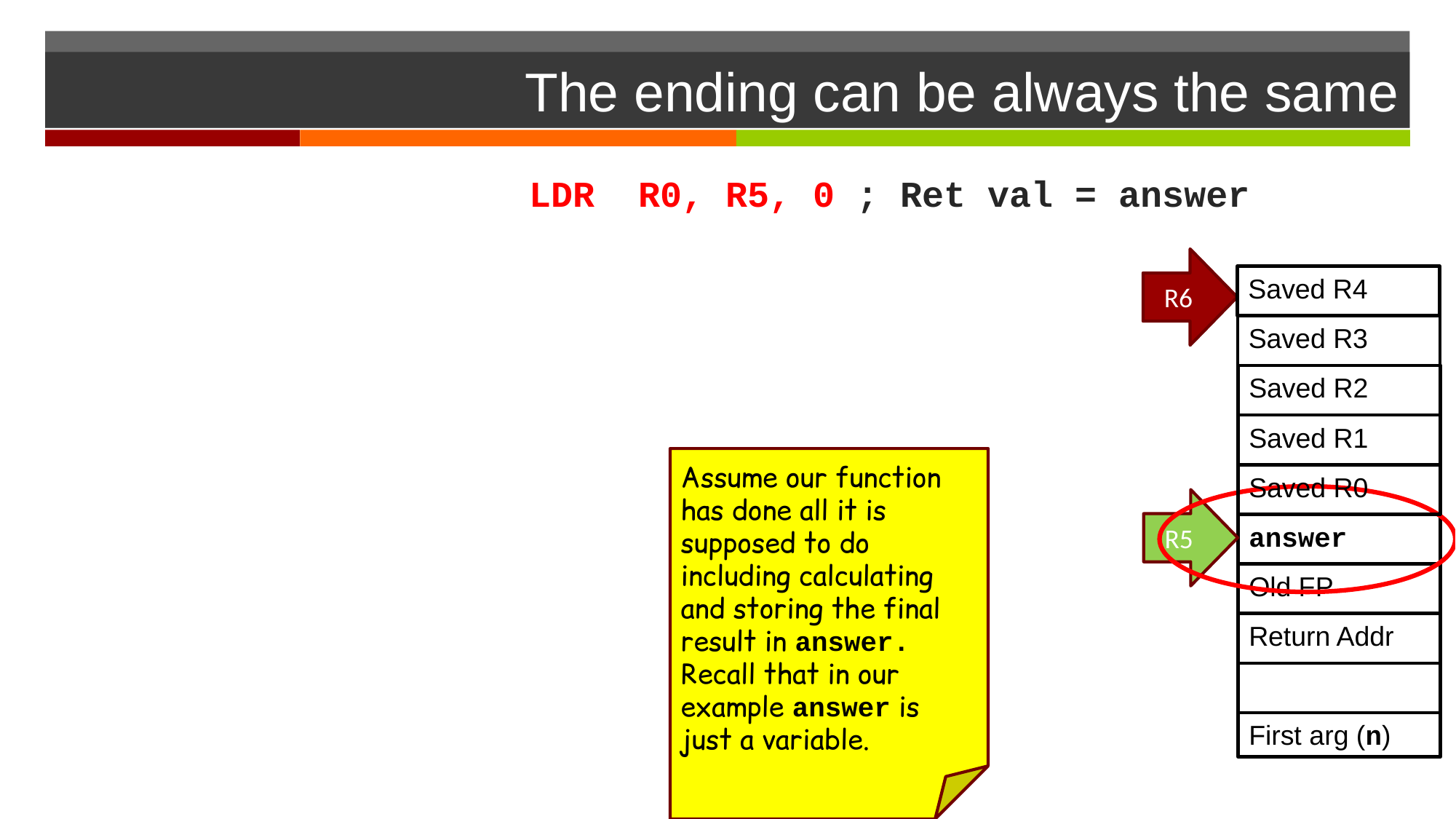

# The ending can be always the same
		LDR	R0, R5, 0 ; Ret val = answer

R6
Saved R4
Saved R3

Saved R2
Saved R1
Assume our function has done all it is supposed to do including calculating and storing the final result in answer.
Recall that in our example answer is just a variable.
Saved R0

R5
answer
Old FP
Return Addr

First arg (n)